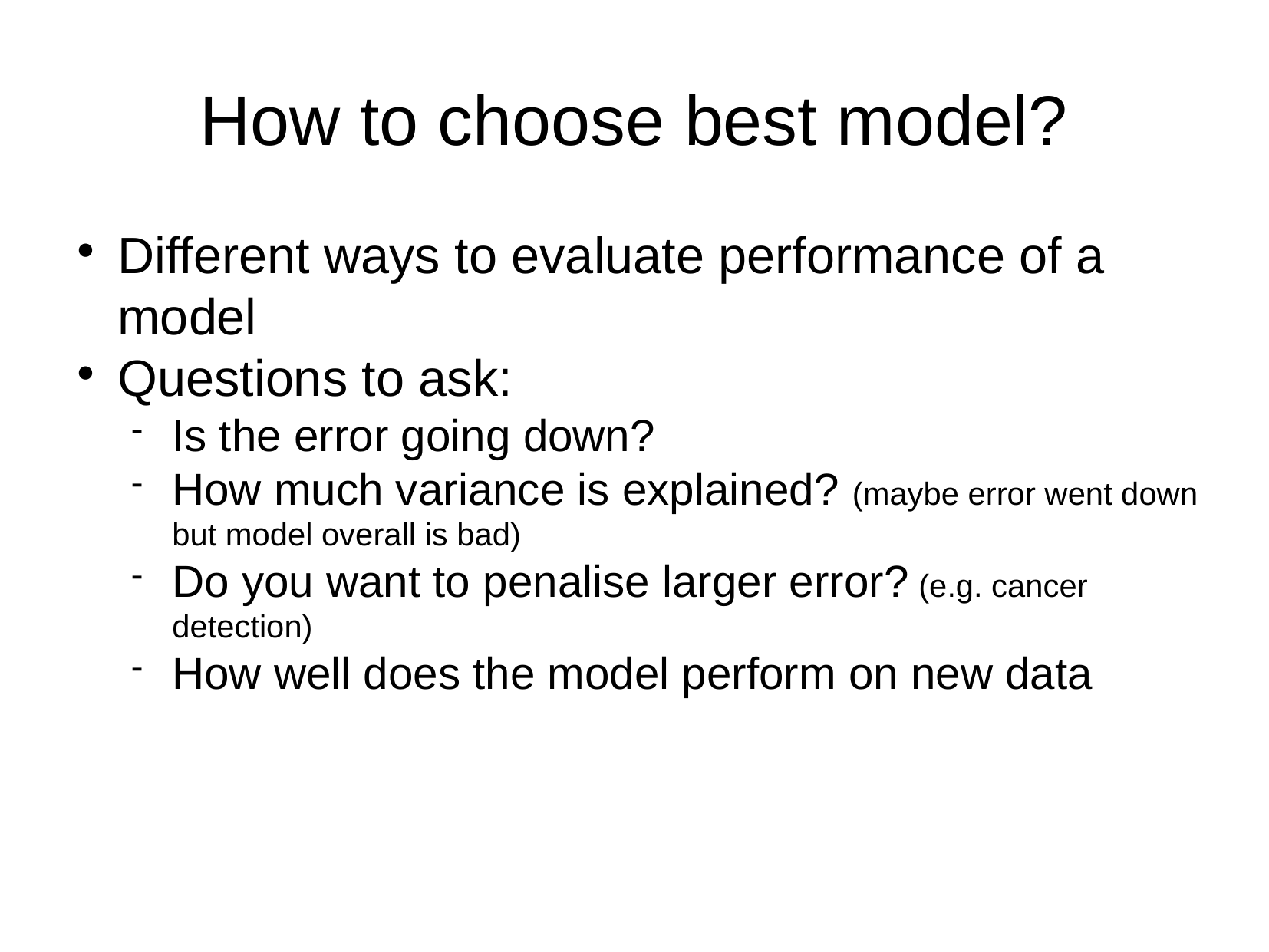

How to choose best model?
Different ways to evaluate performance of a model
Questions to ask:
Is the error going down?
How much variance is explained? (maybe error went down but model overall is bad)
Do you want to penalise larger error? (e.g. cancer detection)
How well does the model perform on new data